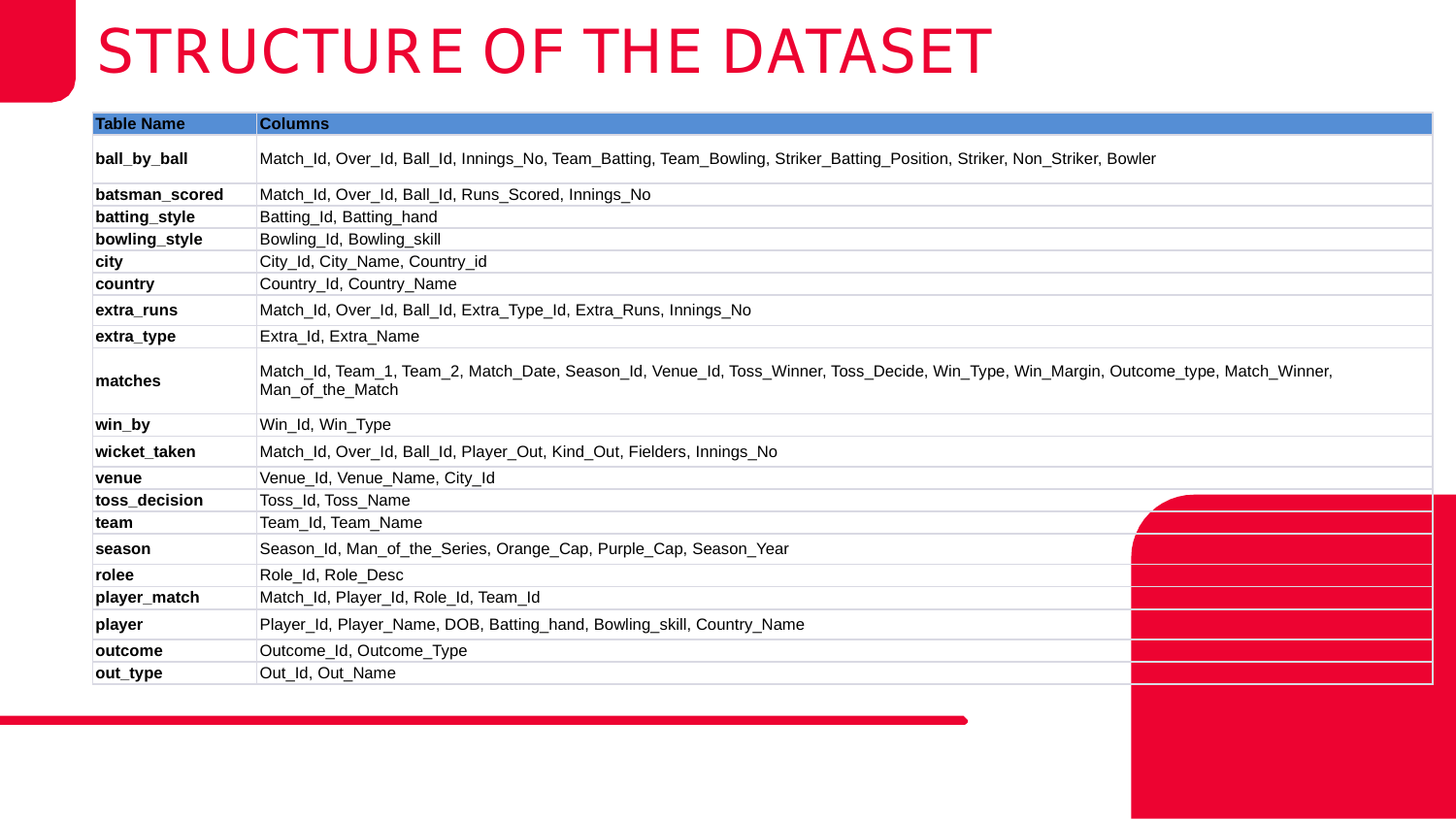

# STRUCTURE OF THE DATASET
| Table Name | Columns |
| --- | --- |
| ball\_by\_ball | Match\_Id, Over\_Id, Ball\_Id, Innings\_No, Team\_Batting, Team\_Bowling, Striker\_Batting\_Position, Striker, Non\_Striker, Bowler |
| batsman\_scored | Match\_Id, Over\_Id, Ball\_Id, Runs\_Scored, Innings\_No |
| batting\_style | Batting\_Id, Batting\_hand |
| bowling\_style | Bowling\_Id, Bowling\_skill |
| city | City\_Id, City\_Name, Country\_id |
| country | Country\_Id, Country\_Name |
| extra\_runs | Match\_Id, Over\_Id, Ball\_Id, Extra\_Type\_Id, Extra\_Runs, Innings\_No |
| extra\_type | Extra\_Id, Extra\_Name |
| matches | Match\_Id, Team\_1, Team\_2, Match\_Date, Season\_Id, Venue\_Id, Toss\_Winner, Toss\_Decide, Win\_Type, Win\_Margin, Outcome\_type, Match\_Winner, Man\_of\_the\_Match |
| win\_by | Win\_Id, Win\_Type |
| wicket\_taken | Match\_Id, Over\_Id, Ball\_Id, Player\_Out, Kind\_Out, Fielders, Innings\_No |
| venue | Venue\_Id, Venue\_Name, City\_Id |
| toss\_decision | Toss\_Id, Toss\_Name |
| team | Team\_Id, Team\_Name |
| season | Season\_Id, Man\_of\_the\_Series, Orange\_Cap, Purple\_Cap, Season\_Year |
| rolee | Role\_Id, Role\_Desc |
| player\_match | Match\_Id, Player\_Id, Role\_Id, Team\_Id |
| player | Player\_Id, Player\_Name, DOB, Batting\_hand, Bowling\_skill, Country\_Name |
| outcome | Outcome\_Id, Outcome\_Type |
| out\_type | Out\_Id, Out\_Name |